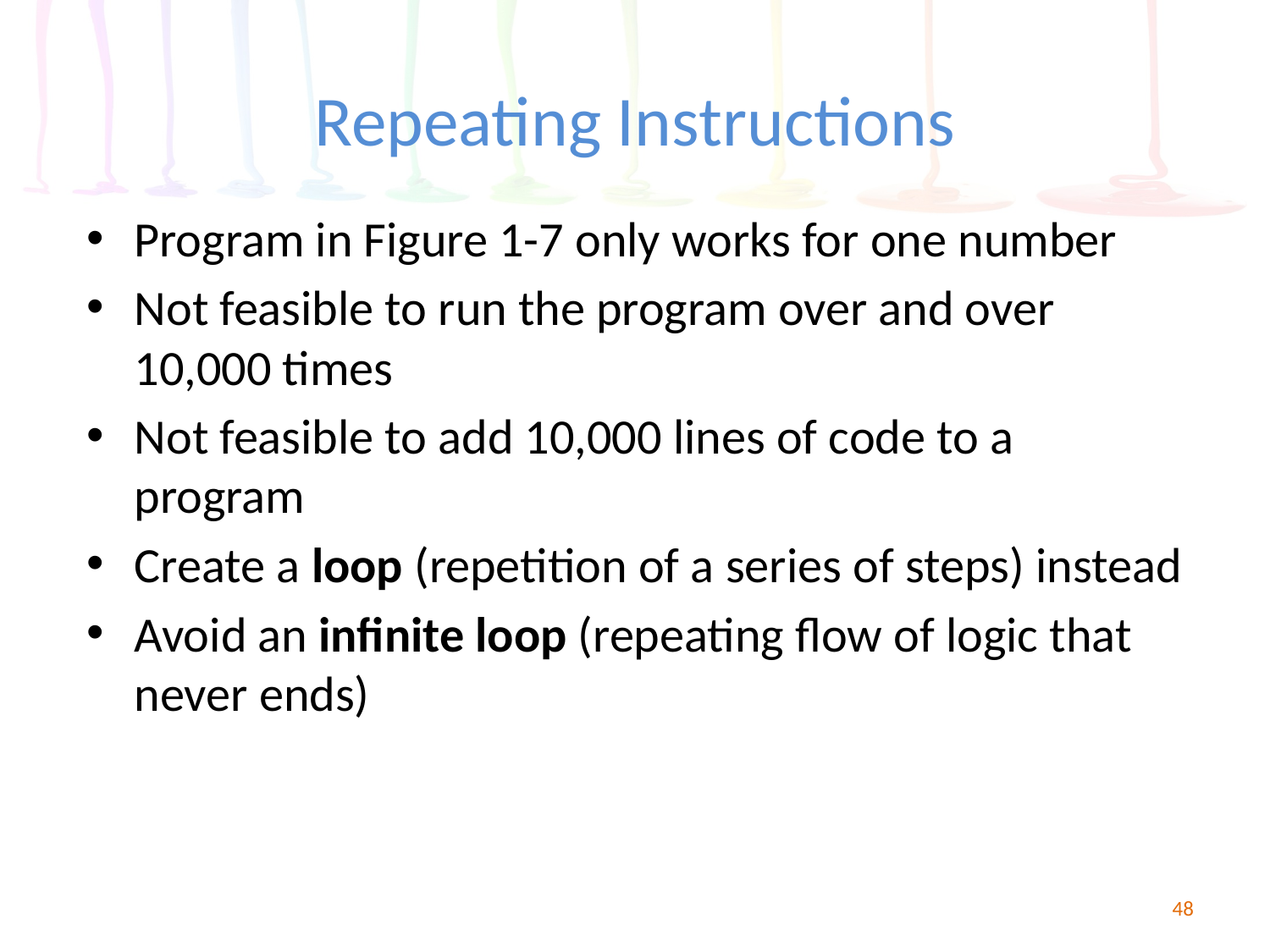

# Repeating Instructions
Program in Figure 1-7 only works for one number
Not feasible to run the program over and over 10,000 times
Not feasible to add 10,000 lines of code to a program
Create a loop (repetition of a series of steps) instead
Avoid an infinite loop (repeating flow of logic that never ends)
48